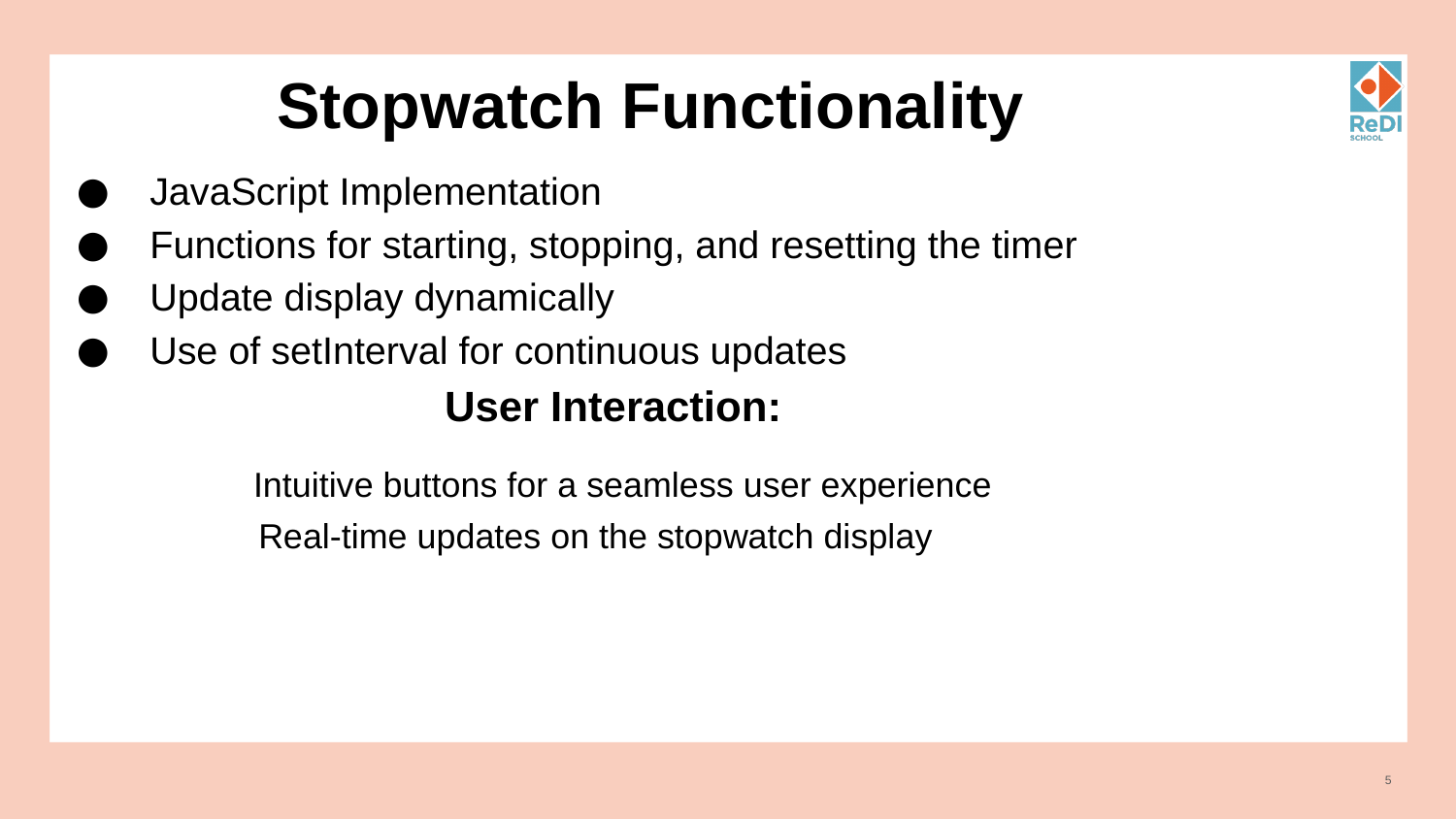

# Stopwatch Functionality

JavaScript Implementation
Functions for starting, stopping, and resetting the timer
Update display dynamically
Use of setInterval for continuous updates
                                User Interaction:
            Intuitive buttons for a seamless user experience
                    Real-time updates on the stopwatch display

5